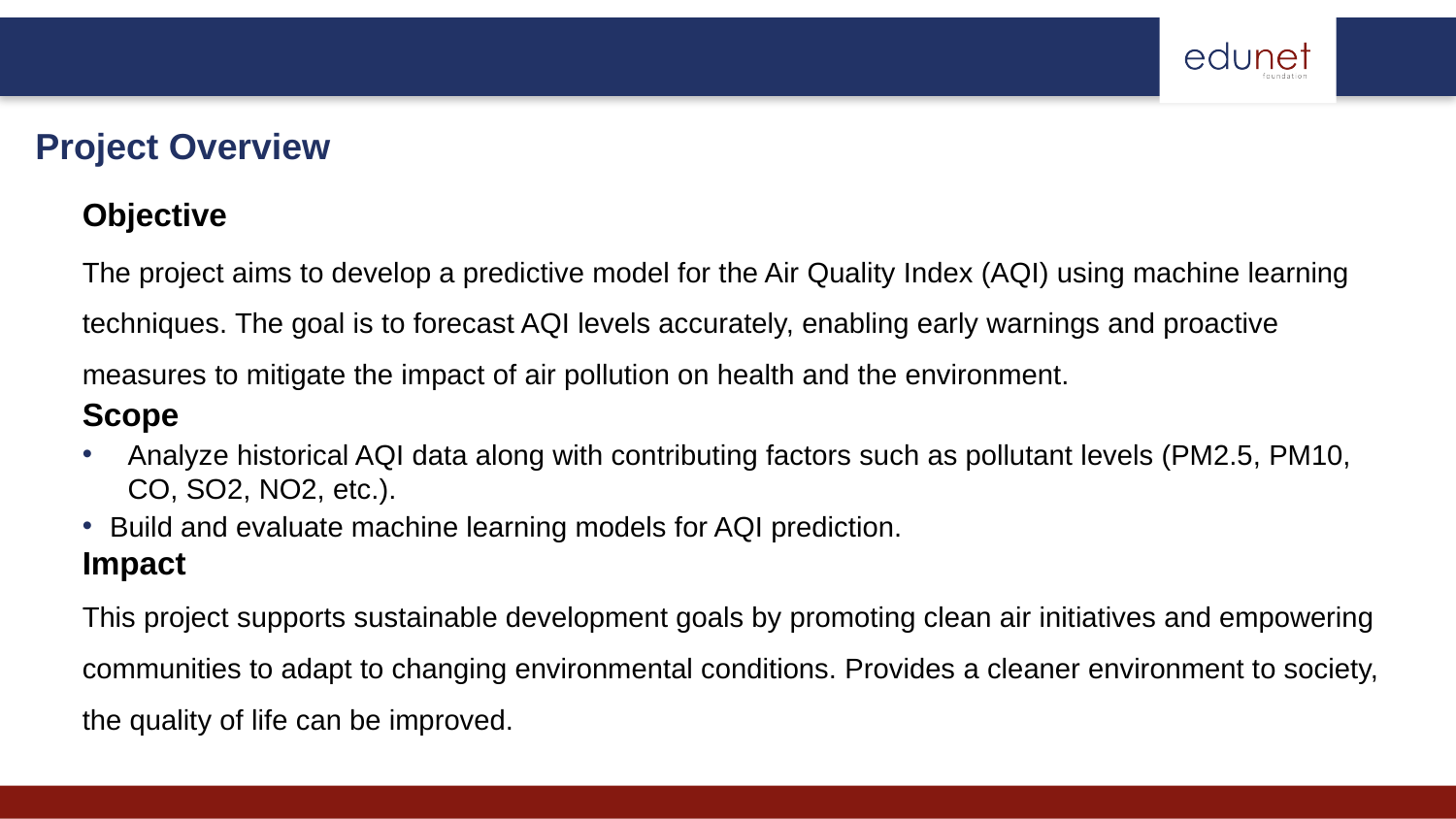

Project Overview
Objective
The project aims to develop a predictive model for the Air Quality Index (AQI) using machine learning techniques. The goal is to forecast AQI levels accurately, enabling early warnings and proactive measures to mitigate the impact of air pollution on health and the environment.
Scope
Analyze historical AQI data along with contributing factors such as pollutant levels (PM2.5, PM10, CO, SO2, NO2, etc.).
Build and evaluate machine learning models for AQI prediction.
Impact
This project supports sustainable development goals by promoting clean air initiatives and empowering communities to adapt to changing environmental conditions. Provides a cleaner environment to society, the quality of life can be improved.